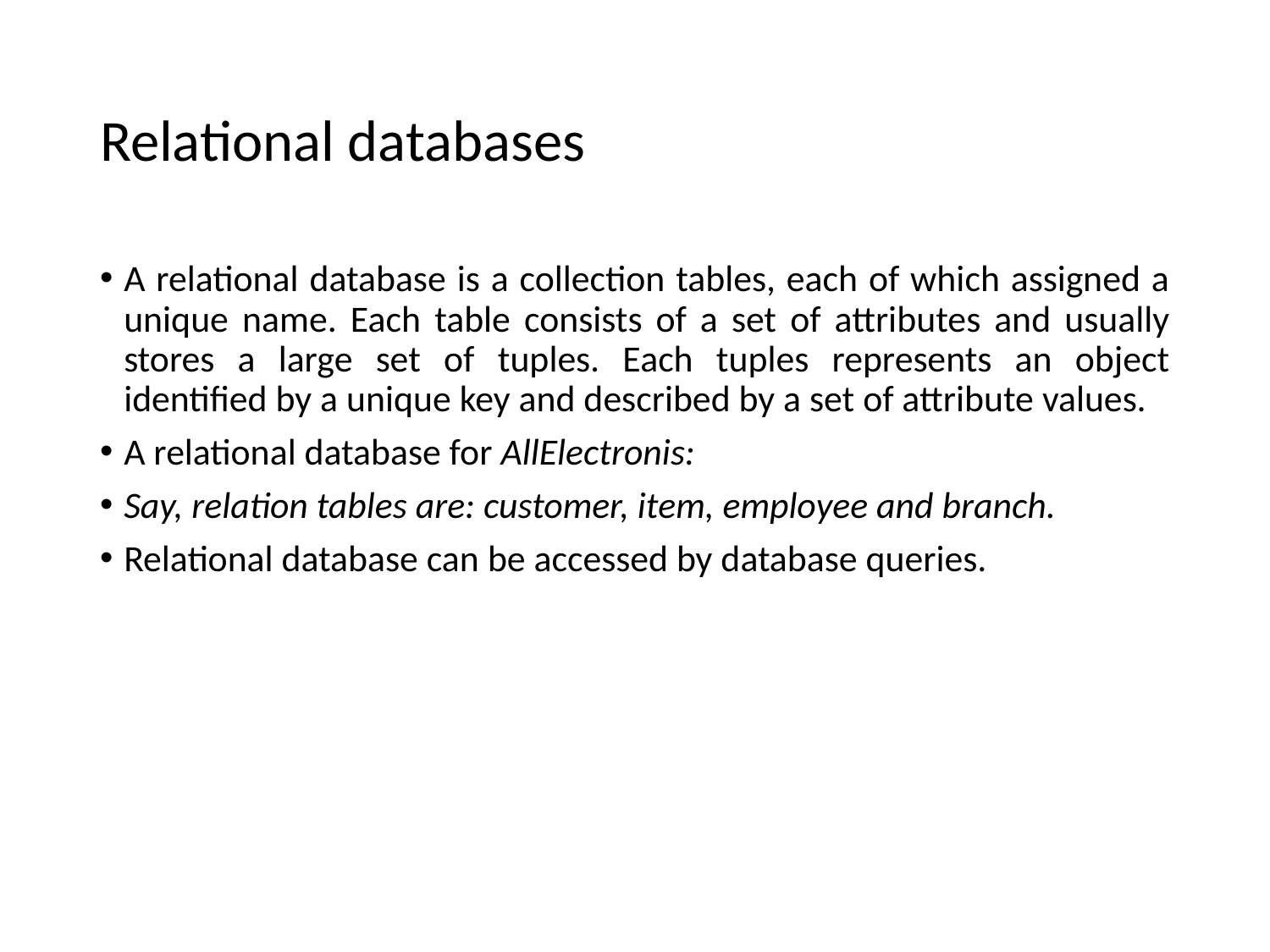

# Relational databases
A relational database is a collection tables, each of which assigned a unique name. Each table consists of a set of attributes and usually stores a large set of tuples. Each tuples represents an object identified by a unique key and described by a set of attribute values.
A relational database for AllElectronis:
Say, relation tables are: customer, item, employee and branch.
Relational database can be accessed by database queries.